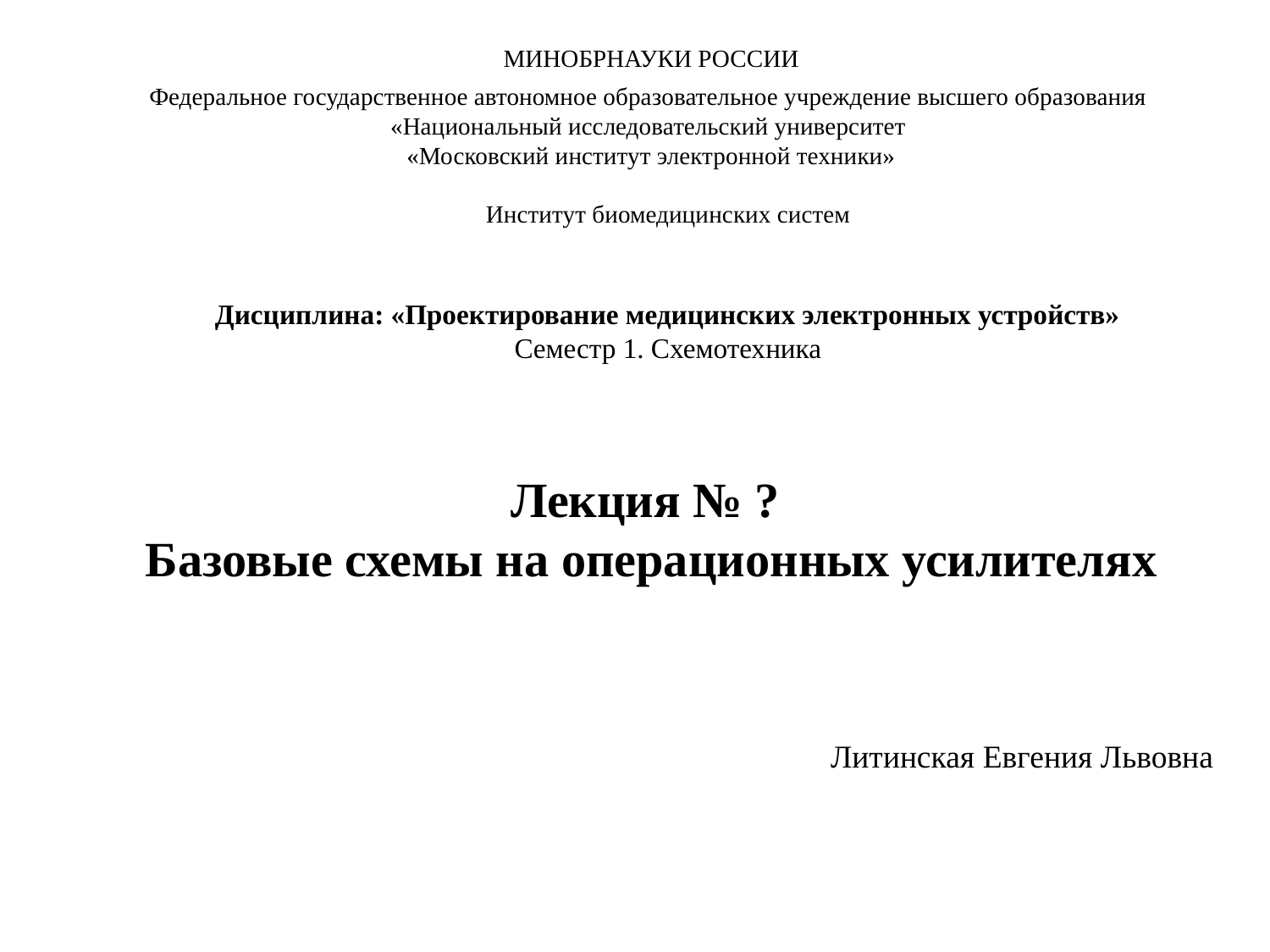

Минобрнауки России
Федеральное государственное автономное образовательное учреждение высшего образования
«Национальный исследовательский университет
«Московский институт электронной техники»
Институт биомедицинских систем
Дисциплина: «Проектирование медицинских электронных устройств»
Семестр 1. Схемотехника
Лекция № ?
Базовые схемы на операционных усилителях
Литинская Евгения Львовна